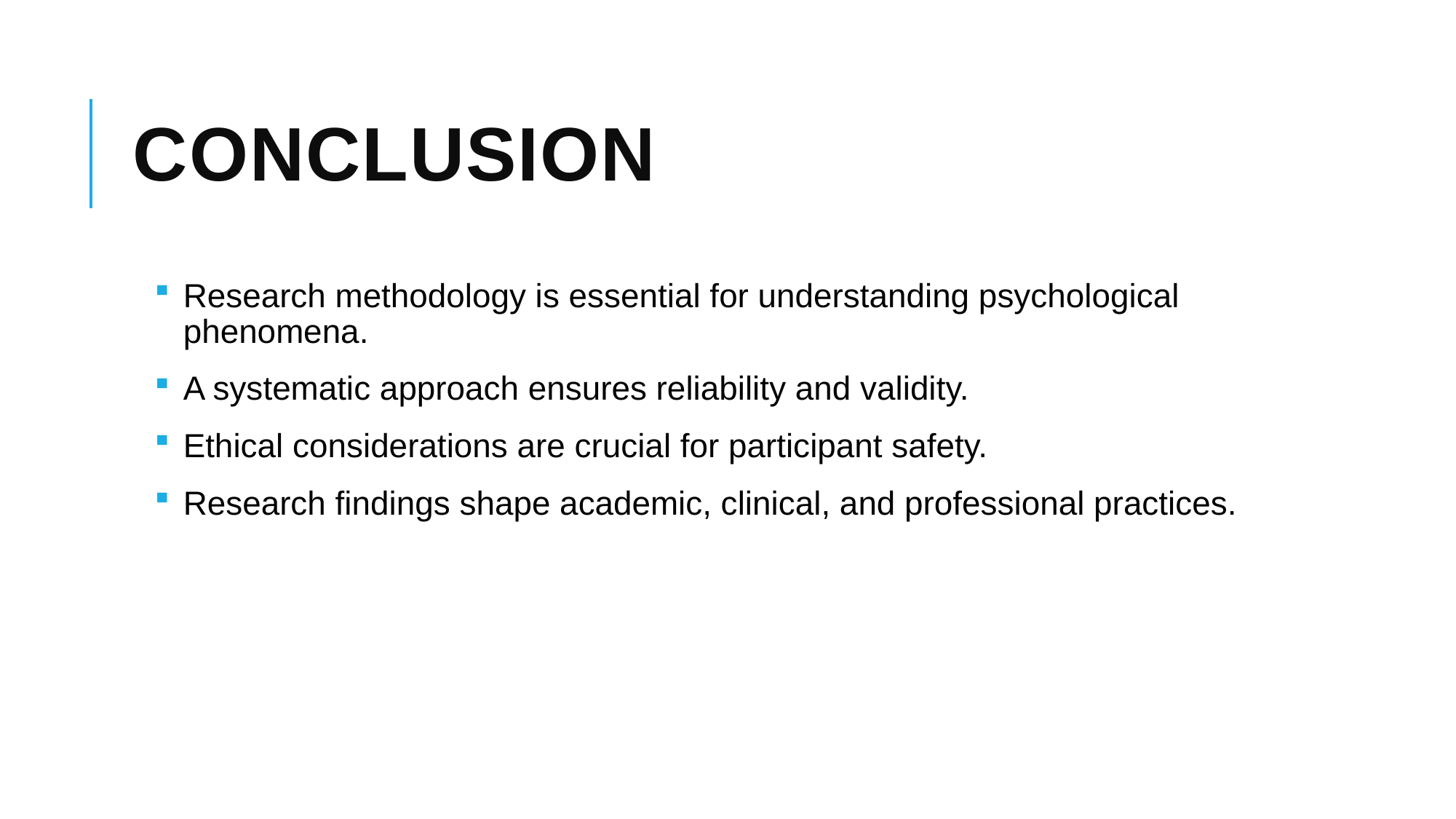

# Conclusion
Research methodology is essential for understanding psychological phenomena.
A systematic approach ensures reliability and validity.
Ethical considerations are crucial for participant safety.
Research findings shape academic, clinical, and professional practices.